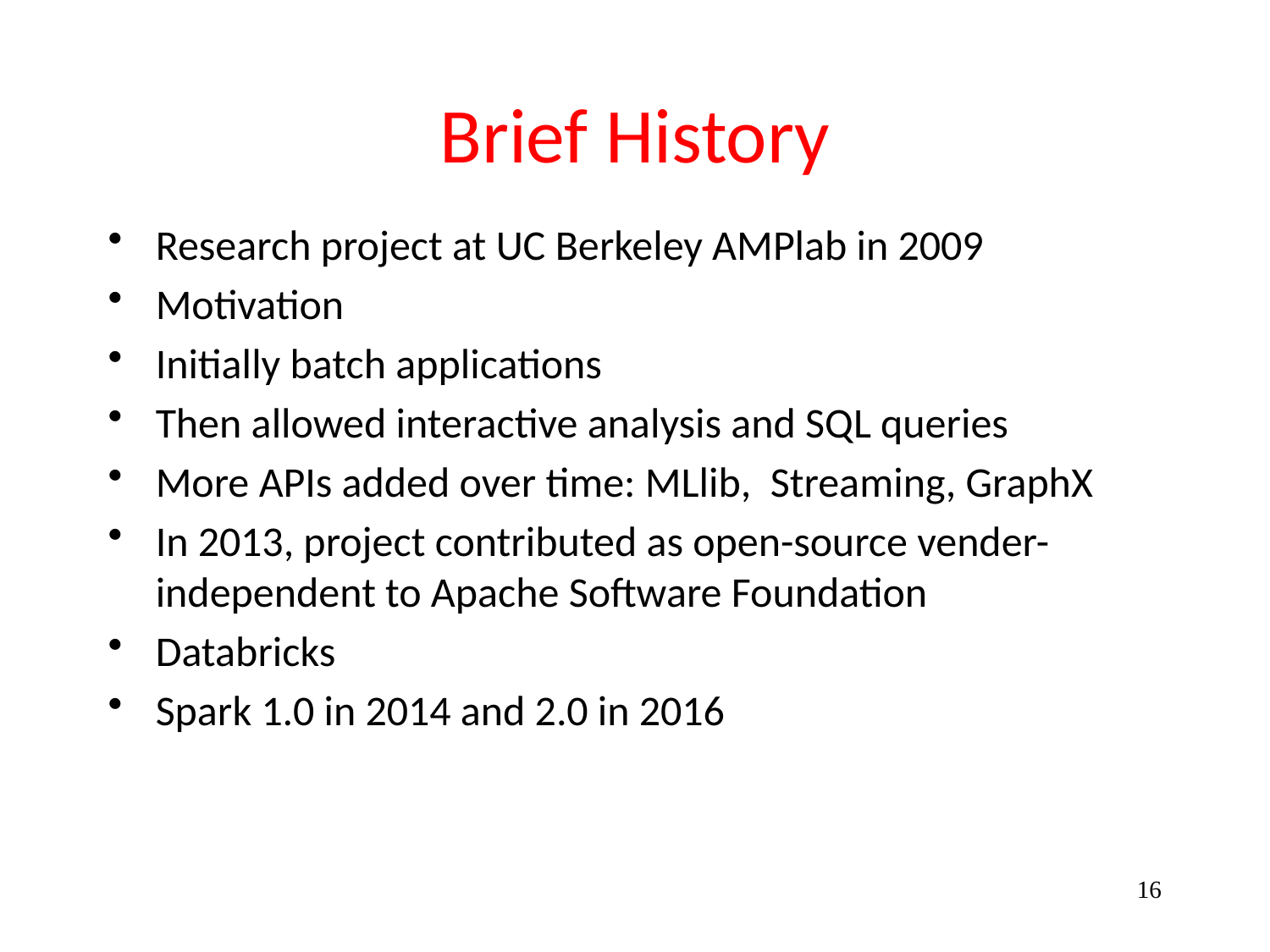

# Brief History
Research project at UC Berkeley AMPlab in 2009
Motivation
Initially batch applications
Then allowed interactive analysis and SQL queries
More APIs added over time: MLlib,  Streaming, GraphX
In 2013, project contributed as open-source vender-independent to Apache Software Foundation
Databricks
Spark 1.0 in 2014 and 2.0 in 2016
16